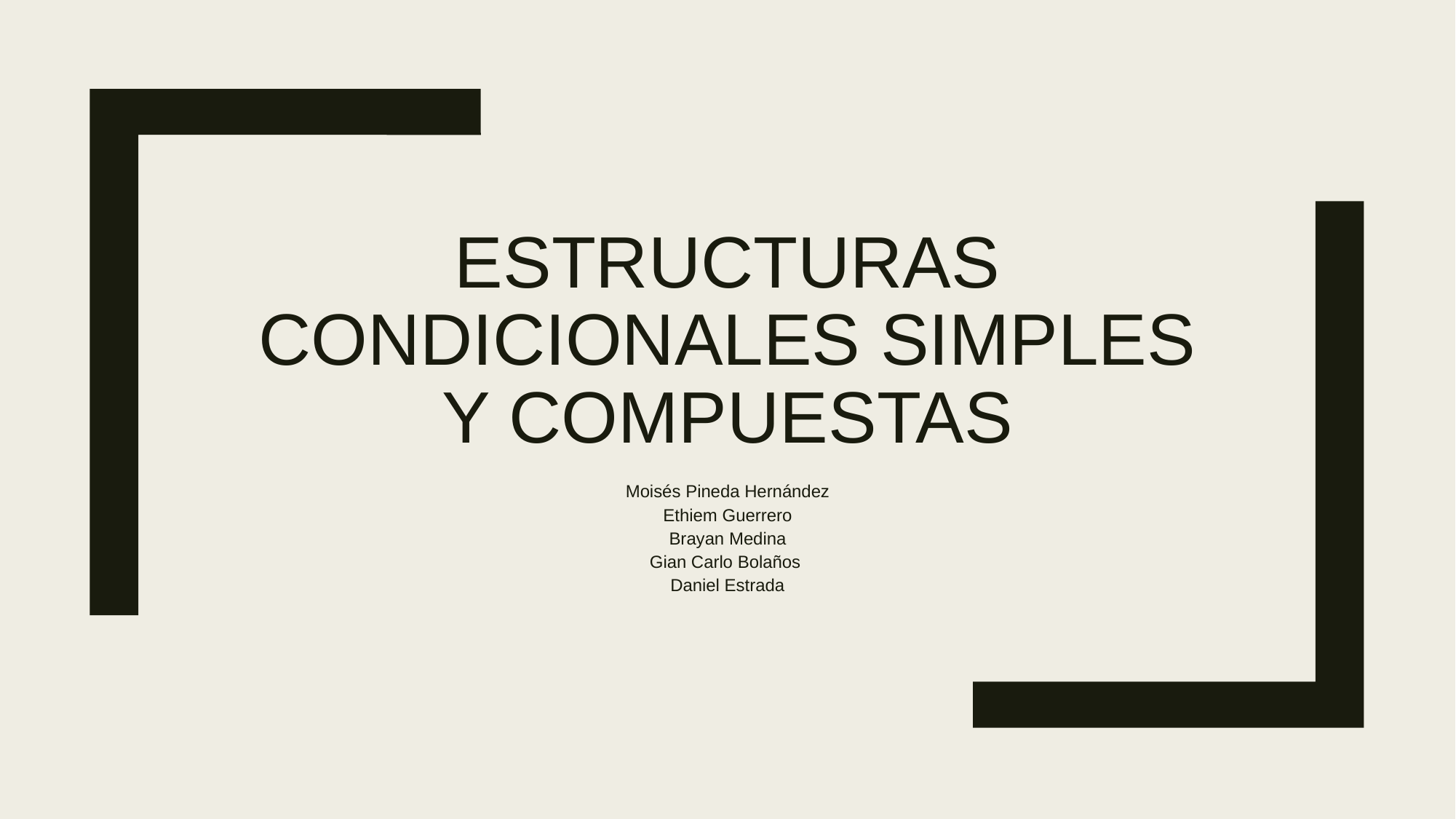

# Estructuras condicionales simples y compuestas
Moisés Pineda Hernández
Ethiem Guerrero
Brayan Medina
Gian Carlo Bolaños
Daniel Estrada